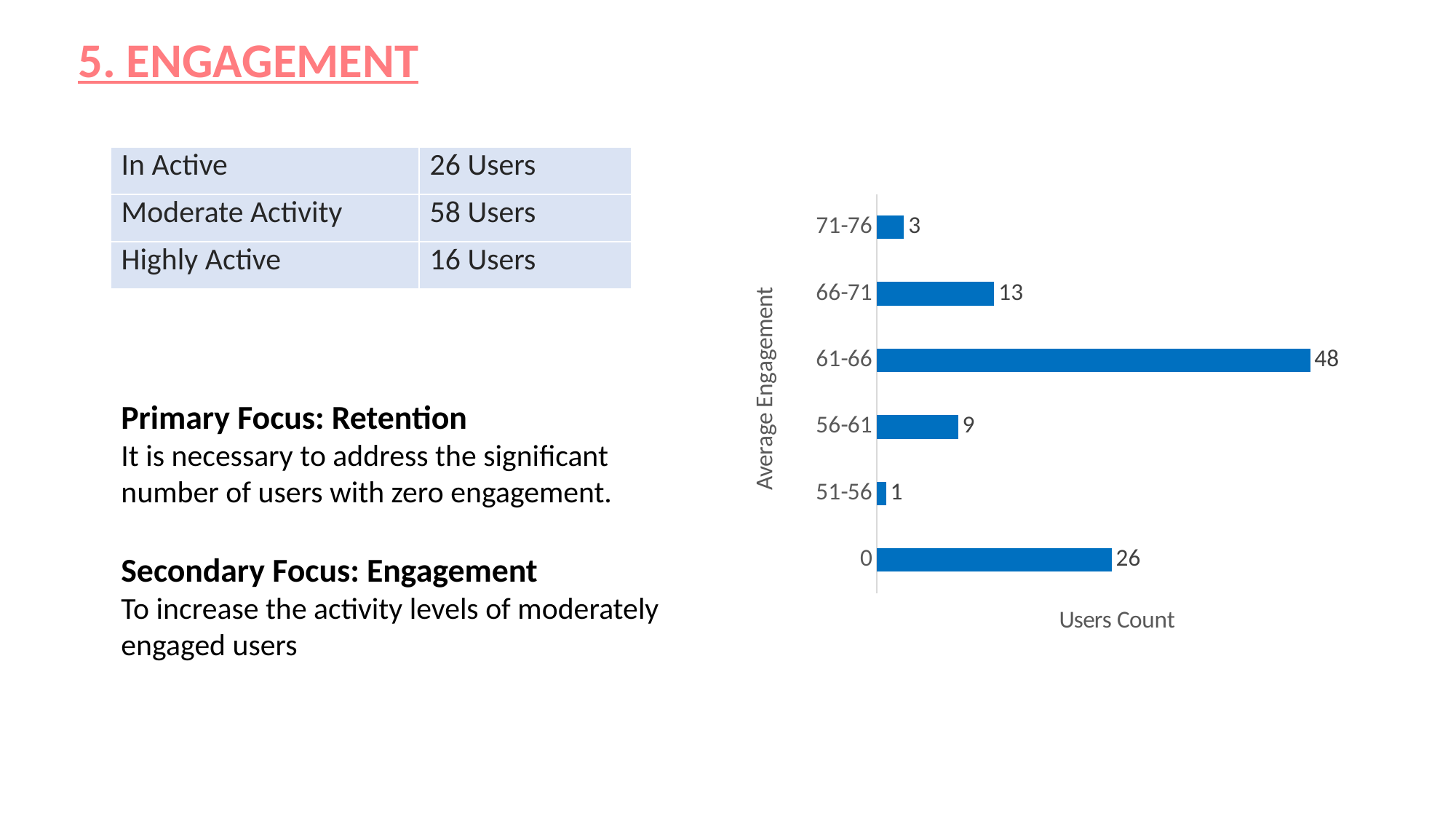

5. ENGAGEMENT
| In Active | 26 Users |
| --- | --- |
| Moderate Activity | 58 Users |
| Highly Active | 16 Users |

### Chart

| Category | Total |
|---|---|
| 0 | 26.0 |
| 51-56 | 1.0 |
| 56-61 | 9.0 |
| 61-66 | 48.0 |
| 66-71 | 13.0 |
| 71-76 | 3.0 |
Primary Focus: Retention
It is necessary to address the significant number of users with zero engagement.

Secondary Focus: Engagement
To increase the activity levels of moderately engaged users